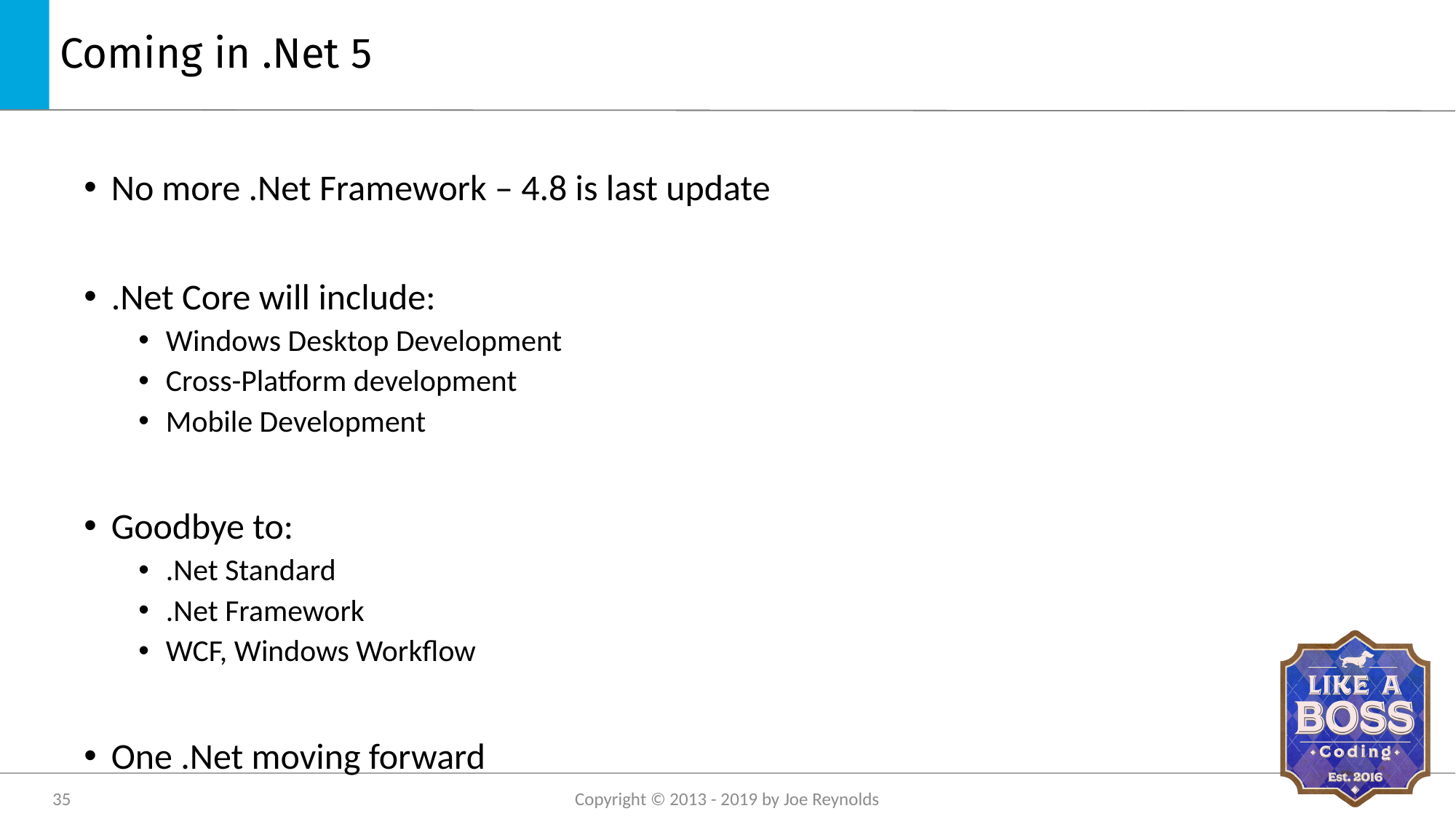

# Coming in .Net 5
No more .Net Framework – 4.8 is last update

.Net Core will include:
Windows Desktop Development
Cross-Platform development
Mobile Development

Goodbye to:
.Net Standard
.Net Framework
WCF, Windows Workflow

One .Net moving forward
35
Copyright © 2013 - 2019 by Joe Reynolds